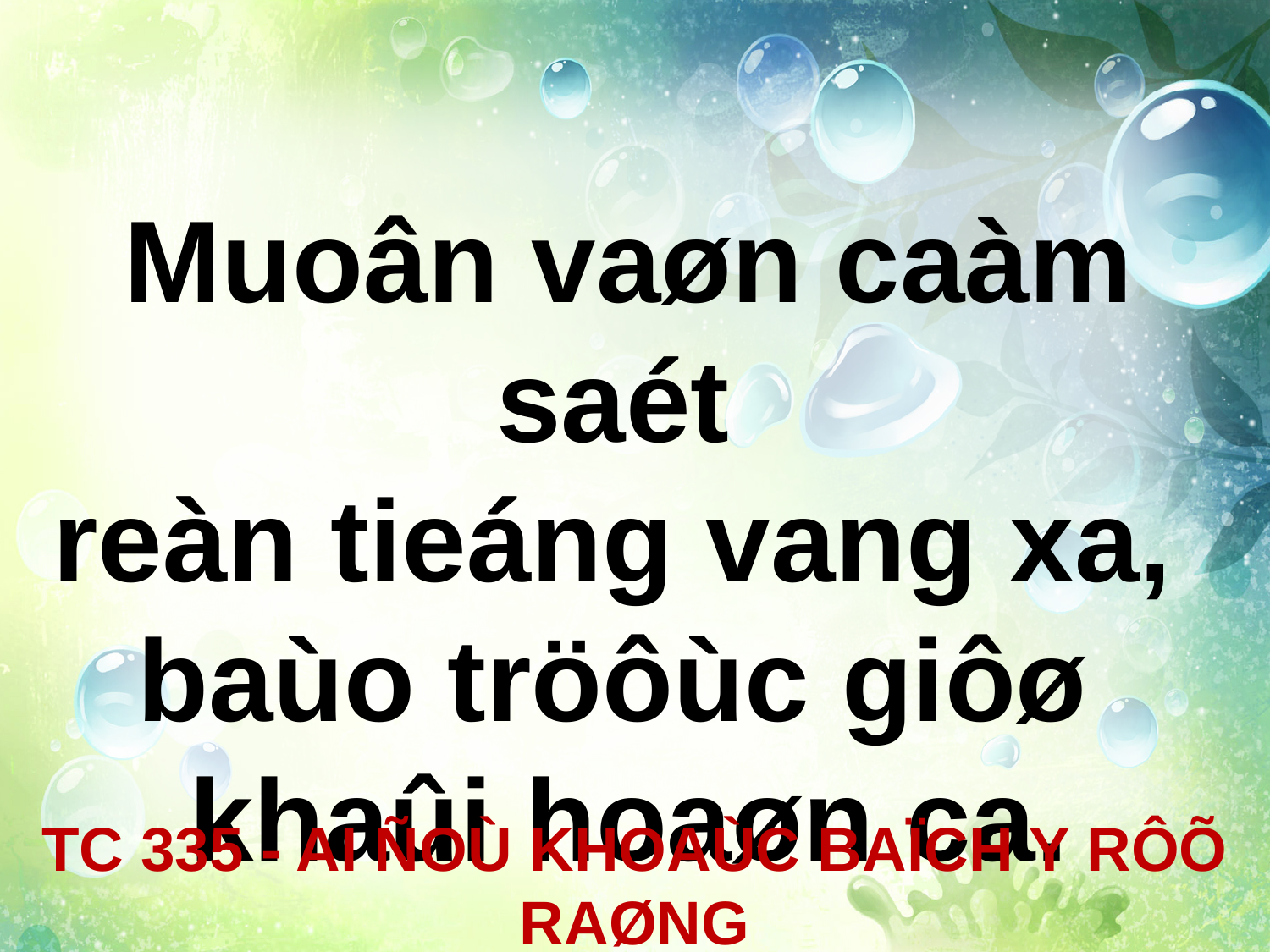

Muoân vaøn caàm saét
reàn tieáng vang xa,
baùo tröôùc giôø
khaûi hoaøn ca.
TC 335 - AI ÑOÙ KHOAÙC BAÏCH Y RÔÕ RAØNG